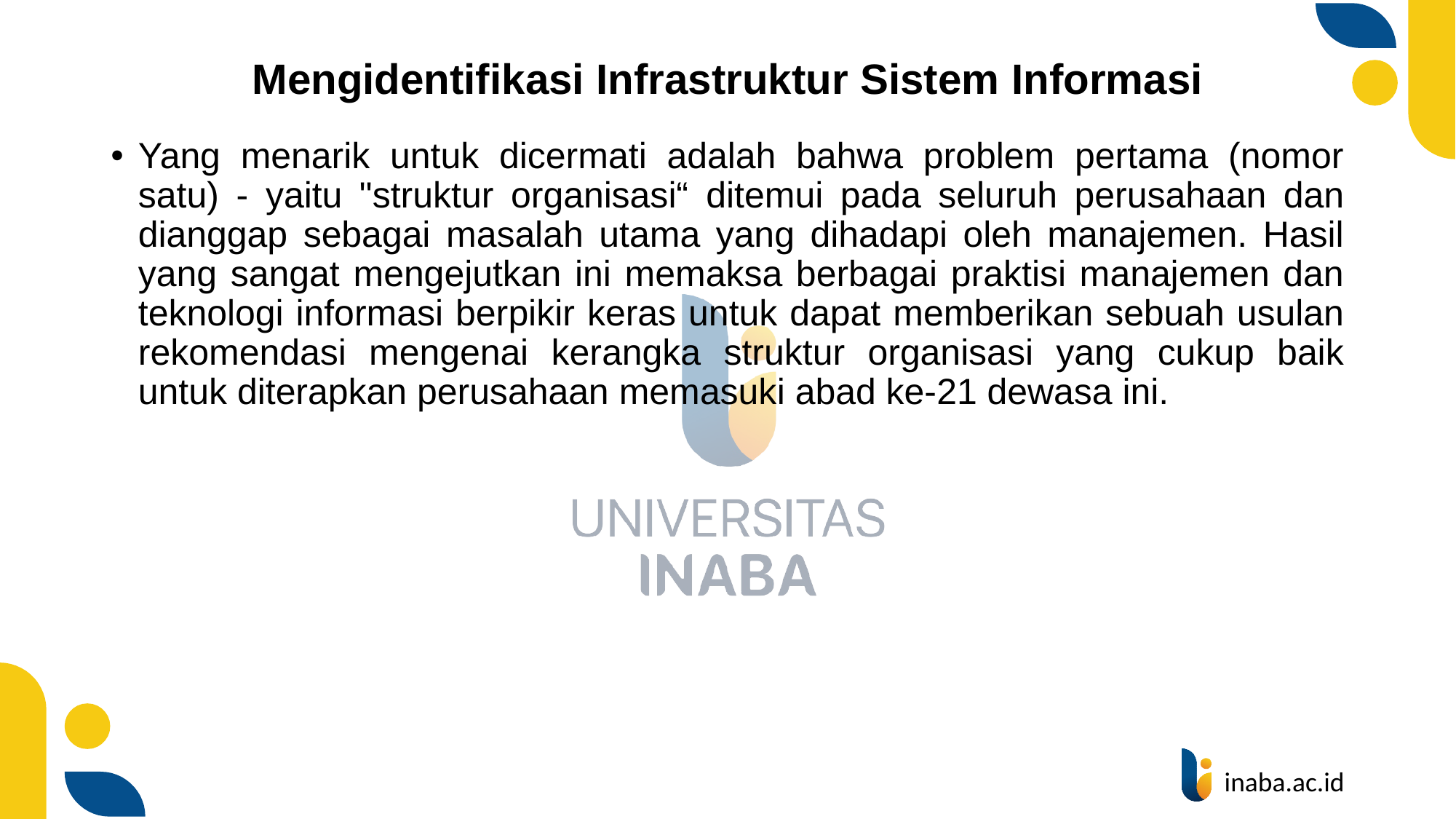

# Mengidentifikasi Infrastruktur Sistem Informasi
Yang menarik untuk dicermati adalah bahwa problem pertama (nomor satu) - yaitu "struktur organisasi“ ditemui pada seluruh perusahaan dan dianggap sebagai masalah utama yang dihadapi oleh manajemen. Hasil yang sangat mengejutkan ini memaksa berbagai praktisi manajemen dan teknologi informasi berpikir keras untuk dapat memberikan sebuah usulan rekomendasi mengenai kerangka struktur organisasi yang cukup baik untuk diterapkan perusahaan memasuki abad ke-21 dewasa ini.